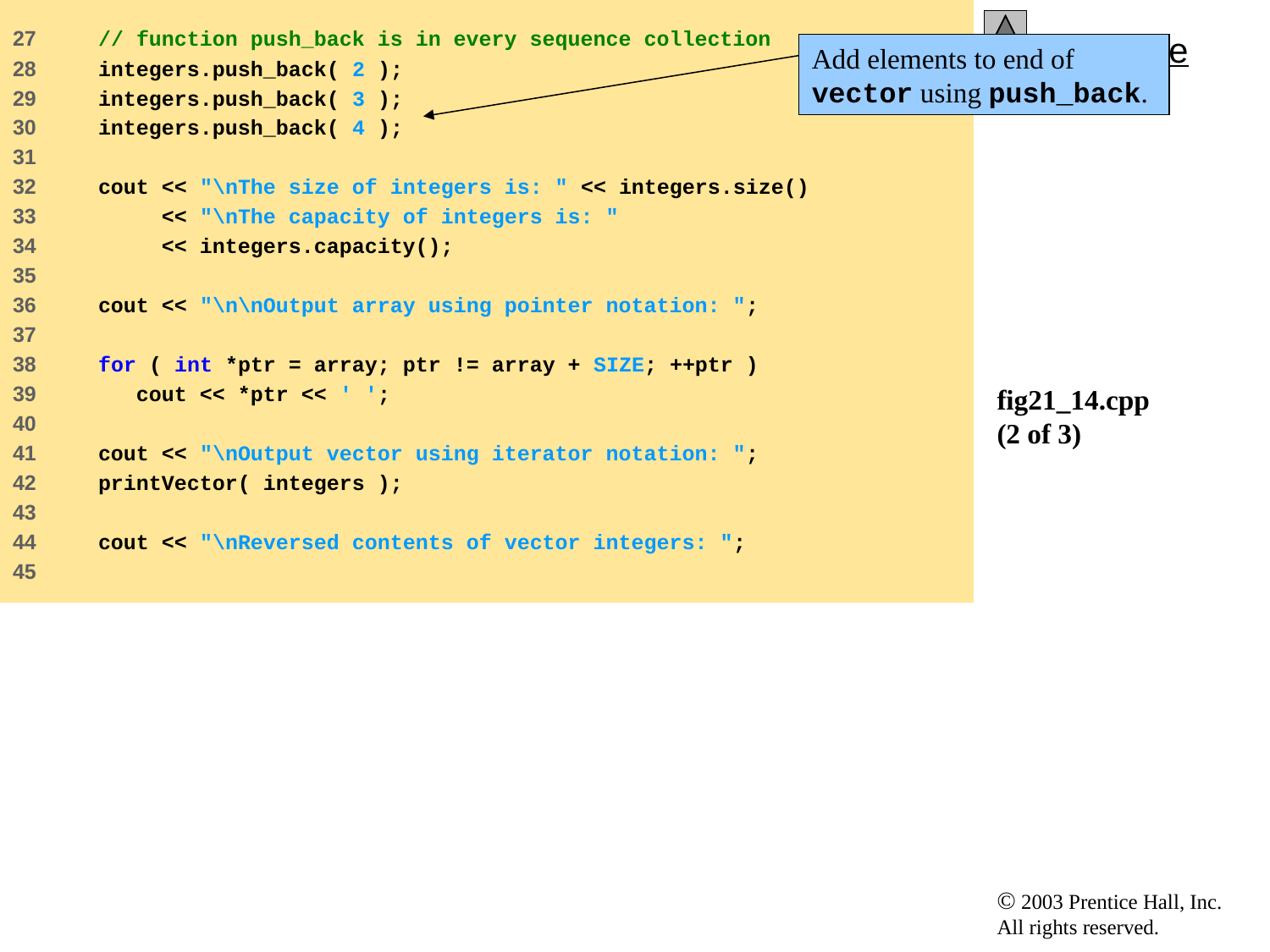

27       // function push_back is in every sequence collection
28       integers.push_back( 2 );
29       integers.push_back( 3 );
30       integers.push_back( 4 );
31
32       cout << "\nThe size of integers is: " << integers.size()
33            << "\nThe capacity of integers is: "
34            << integers.capacity();
35
36       cout << "\n\nOutput array using pointer notation: ";
37
38       for ( int *ptr = array; ptr != array + SIZE; ++ptr )
39          cout << *ptr << ' ';
40
41       cout << "\nOutput vector using iterator notation: ";
42       printVector( integers );
43
44       cout << "\nReversed contents of vector integers: ";
45

Add elements to end of vector using push_back.
# fig21_14.cpp (2 of 3)